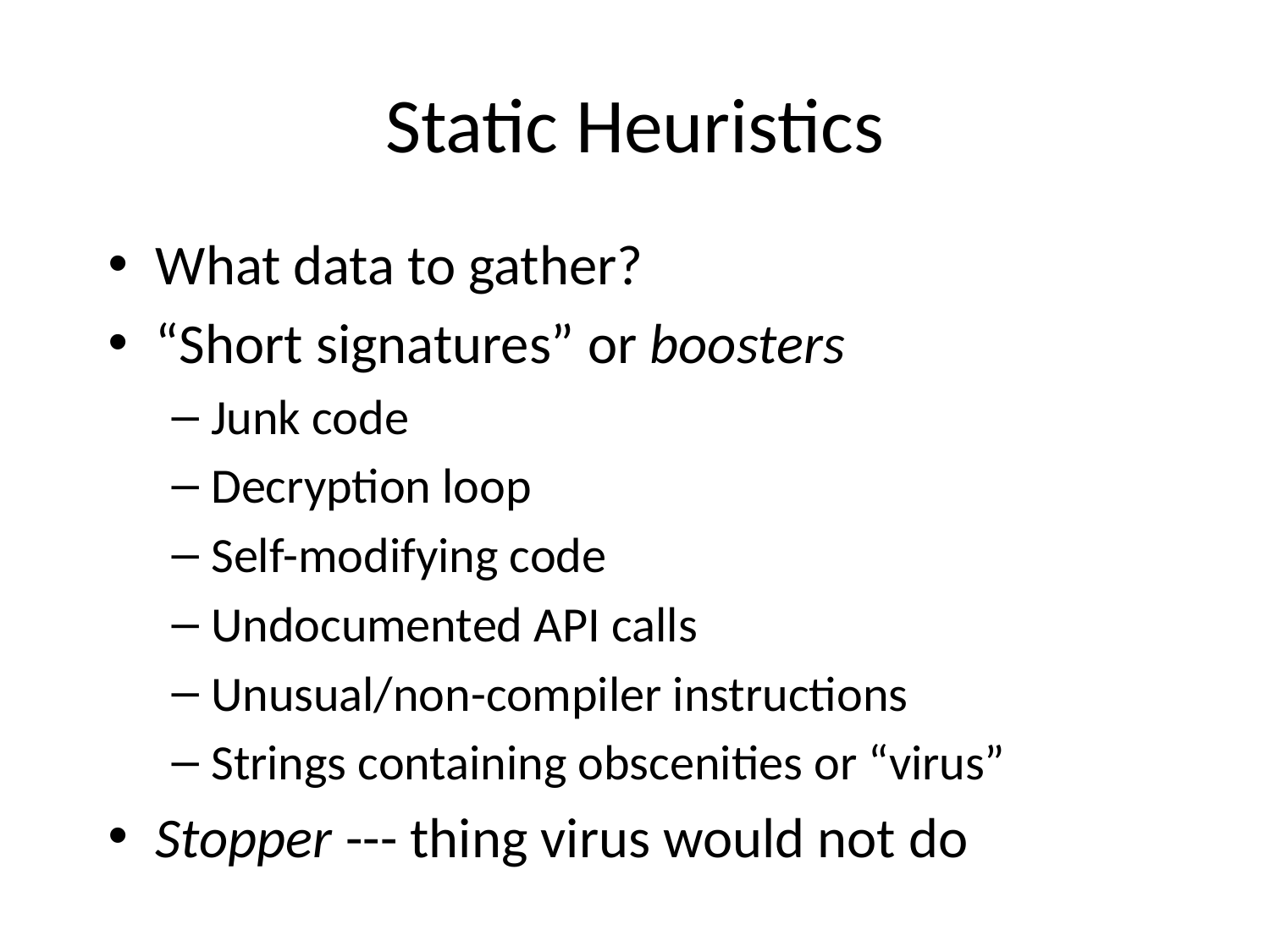

# Static Heuristics
What data to gather?
“Short signatures” or boosters
Junk code
Decryption loop
Self-modifying code
Undocumented API calls
Unusual/non-compiler instructions
Strings containing obscenities or “virus”
Stopper --- thing virus would not do